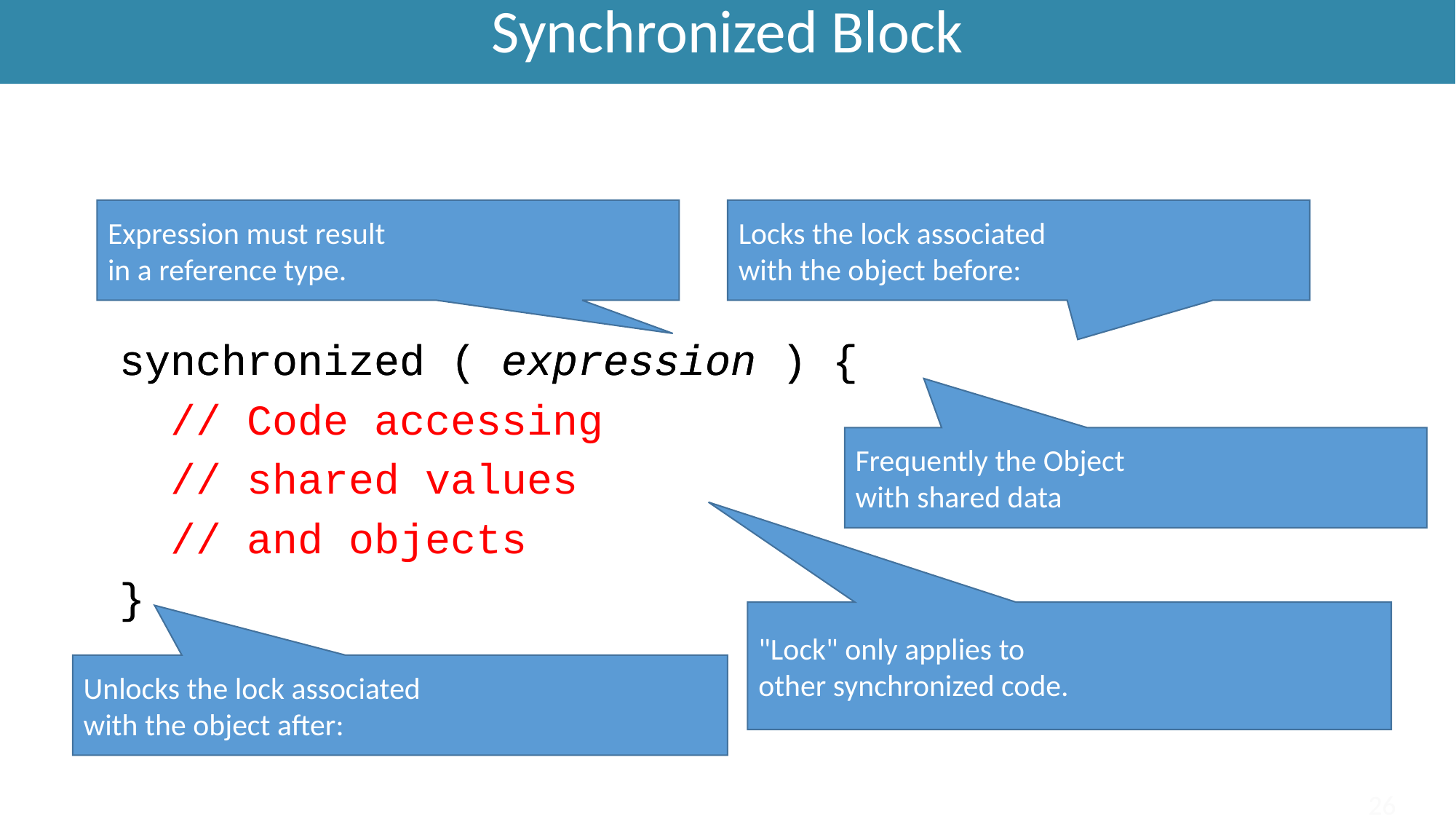

Synchronized Block

# Multi-Threading
Expression must result
in a reference type.
Locks the lock associated
with the object before:
synchronized ( expression ) {

}
synchronized ( expression ) {
  // Code accessing
  // shared values
  // and objects
}
Frequently the Object
with shared data
"Lock" only applies to
other synchronized code.
Unlocks the lock associated
with the object after: